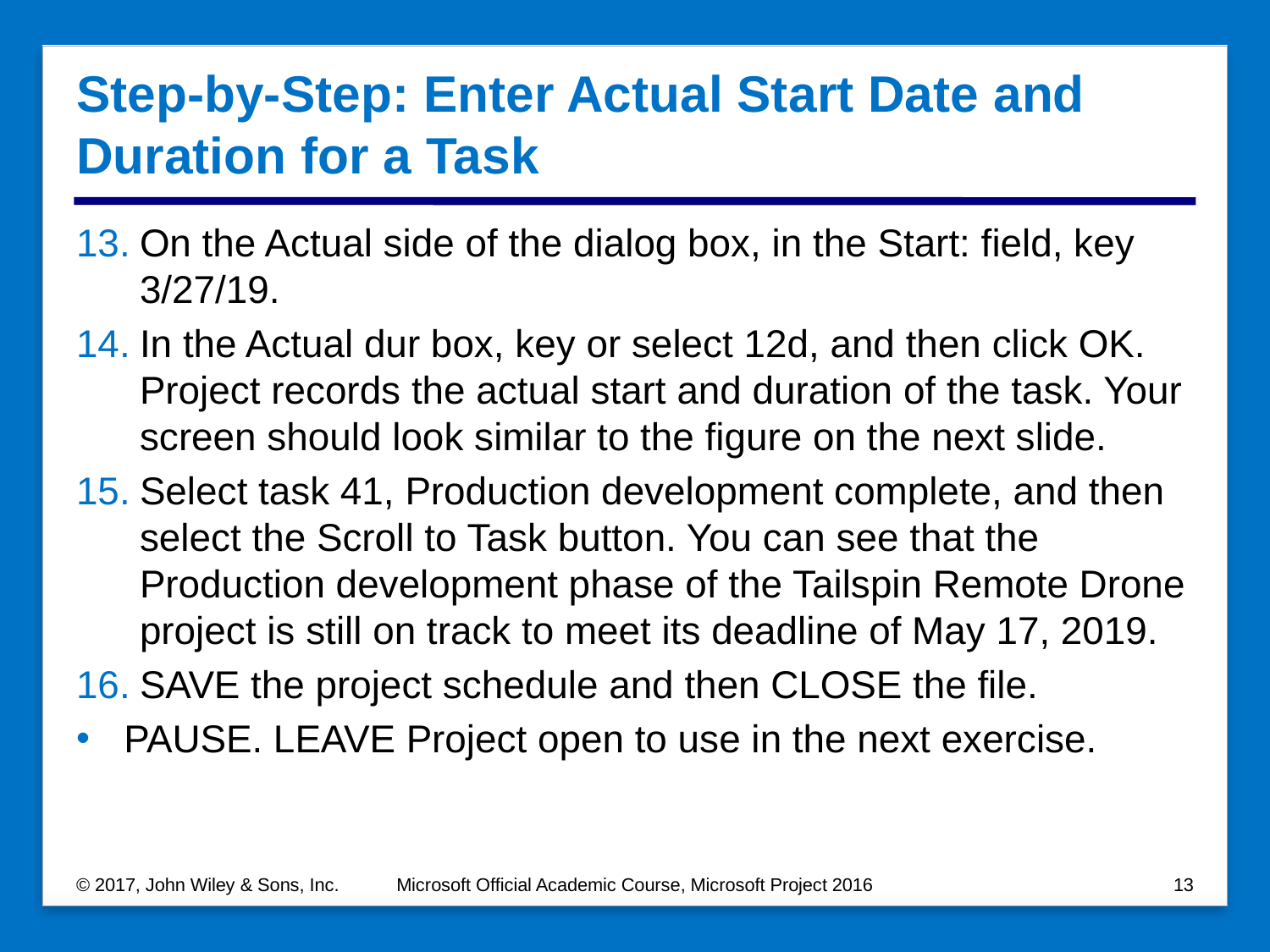

# Step-by-Step: Enter Actual Start Date and Duration for a Task
On the Actual side of the dialog box, in the Start: field, key 3/27/19.
In the Actual dur box, key or select 12d, and then click OK. Project records the actual start and duration of the task. Your screen should look similar to the figure on the next slide.
Select task 41, Production development complete, and then select the Scroll to Task button. You can see that the Production development phase of the Tailspin Remote Drone project is still on track to meet its deadline of May 17, 2019.
SAVE the project schedule and then CLOSE the file.
PAUSE. LEAVE Project open to use in the next exercise.
© 2017, John Wiley & Sons, Inc.
Microsoft Official Academic Course, Microsoft Project 2016
13